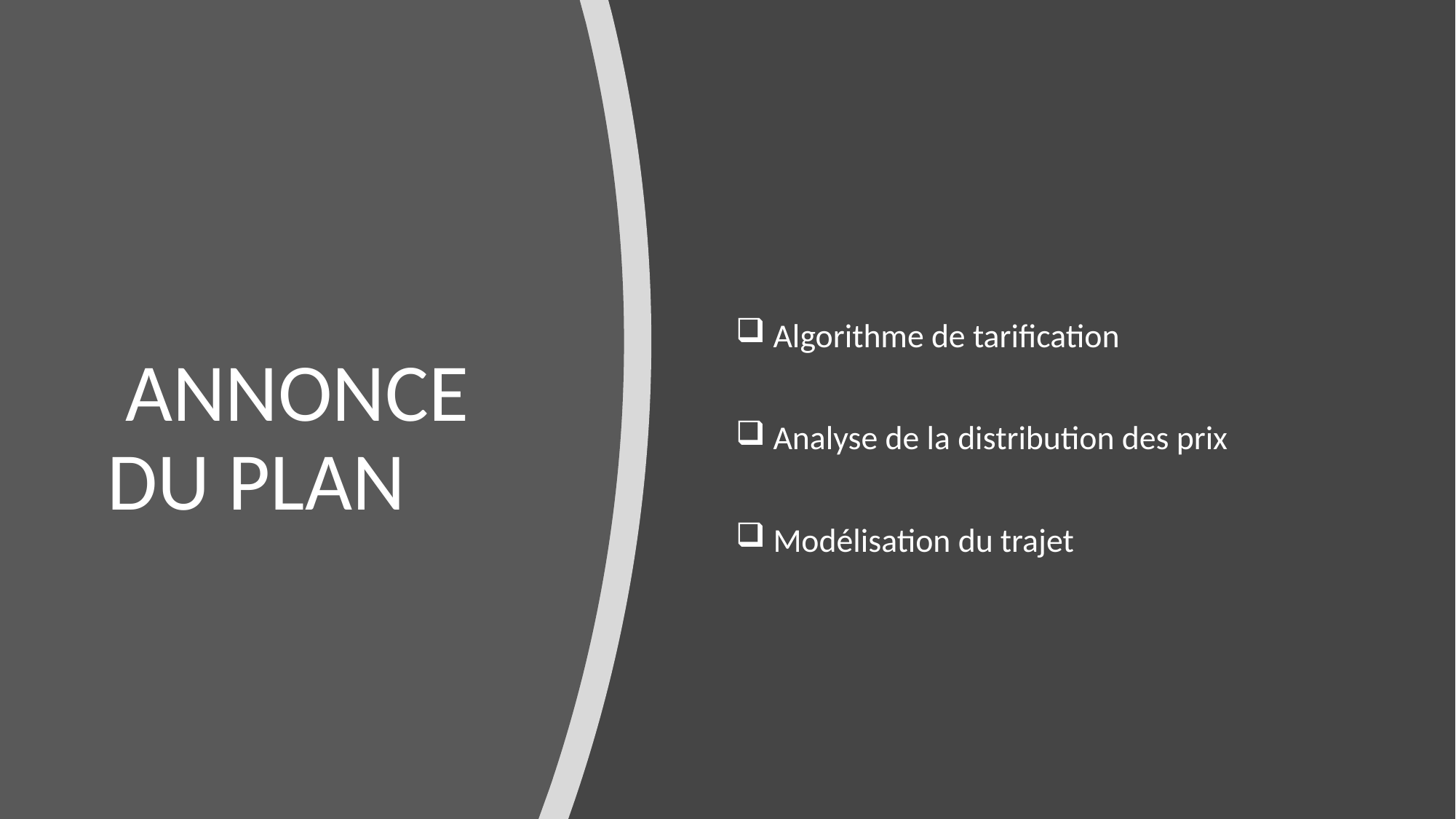

# ANNONCE DU PLAN
 Algorithme de tarification

 Analyse de la distribution des prix

 Modélisation du trajet